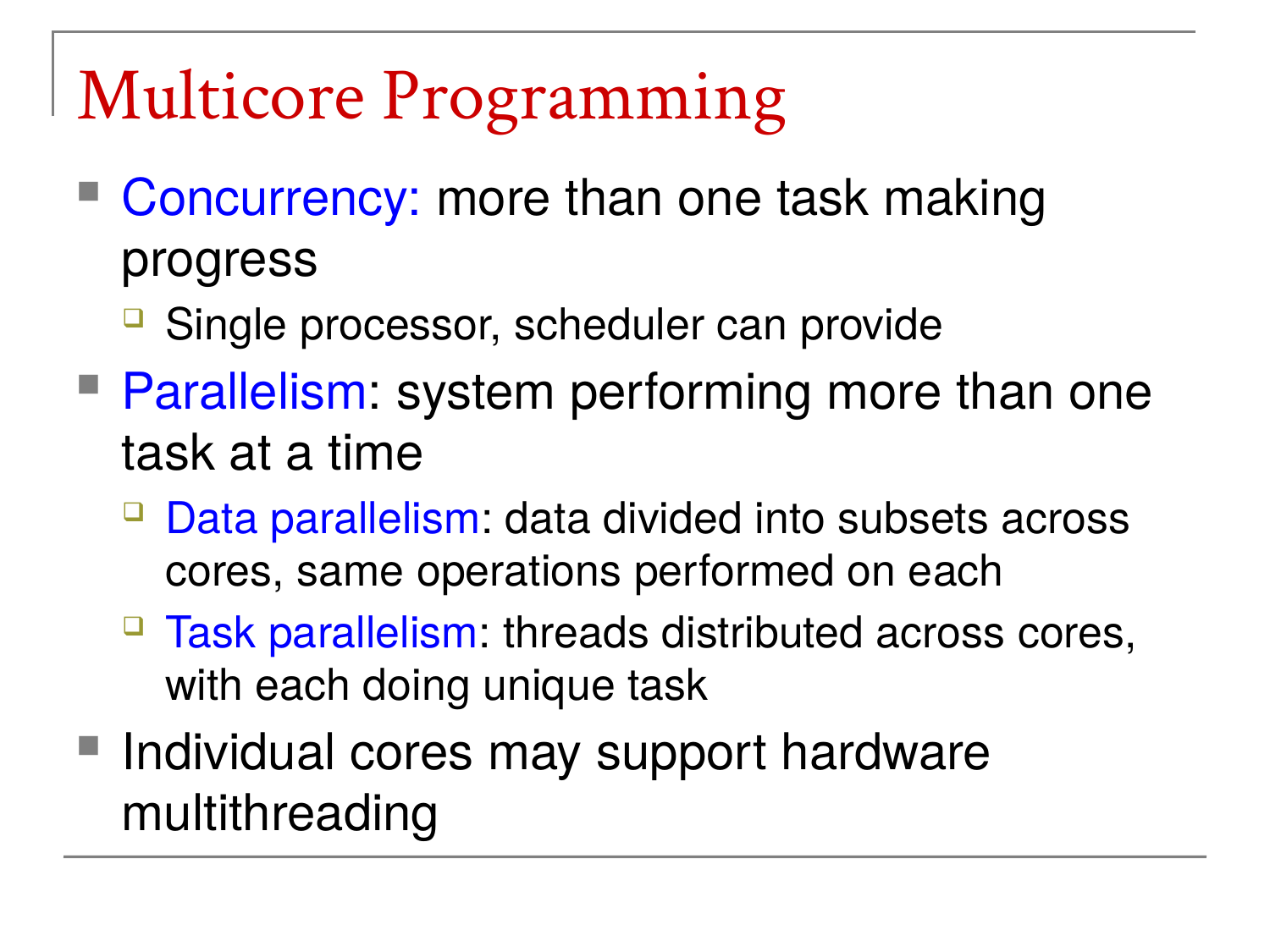

# Multicore Programming
Concurrency: more than one task making progress
Single processor, scheduler can provide
Parallelism: system performing more than one task at a time
Data parallelism: data divided into subsets across cores, same operations performed on each
Task parallelism: threads distributed across cores, with each doing unique task
Individual cores may support hardware multithreading